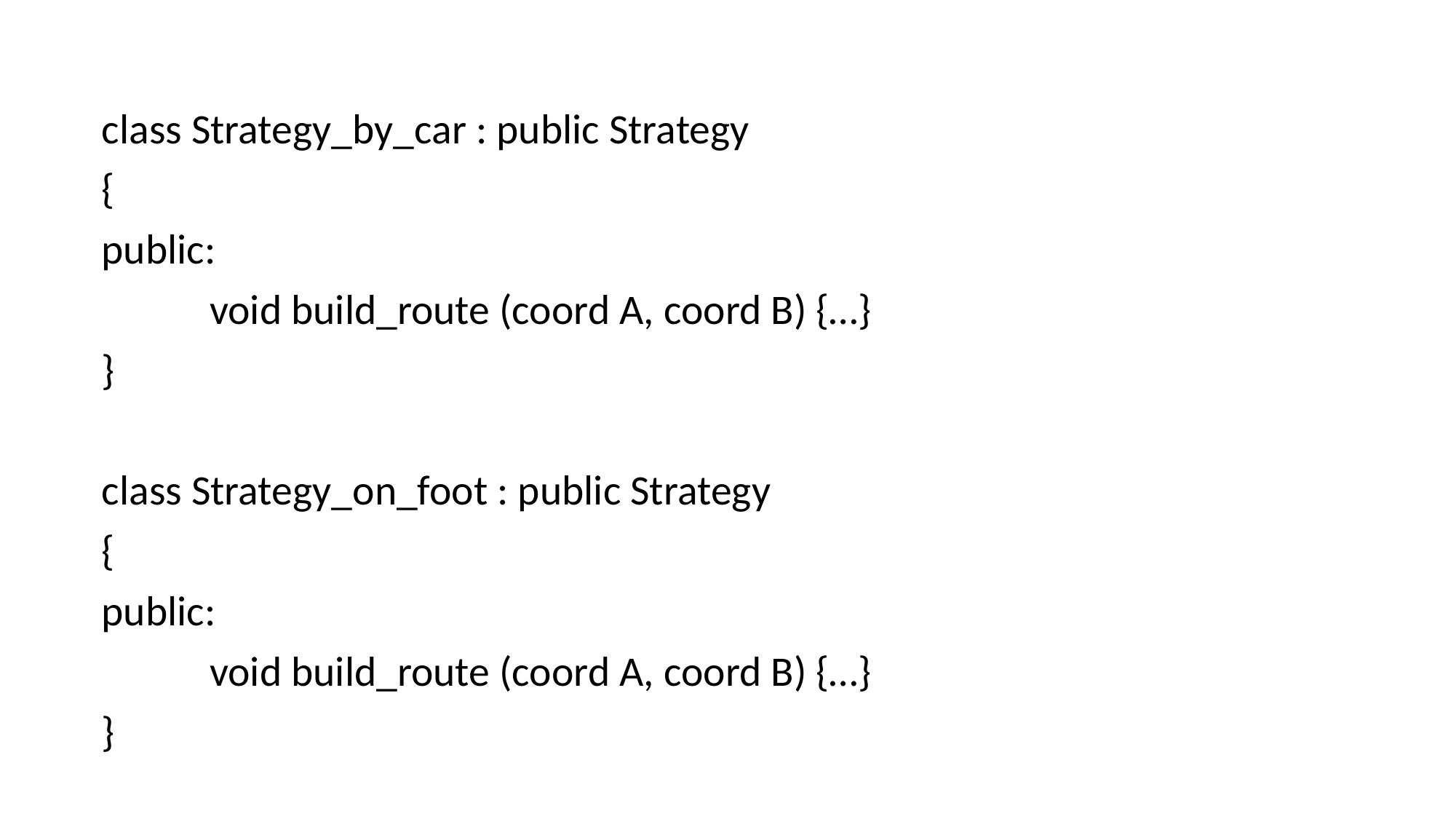

class Strategy_by_car : public Strategy
{
public:
	void build_route (coord A, coord B) {…}
}

class Strategy_on_foot : public Strategy
{
public:
	void build_route (coord A, coord B) {…}
}